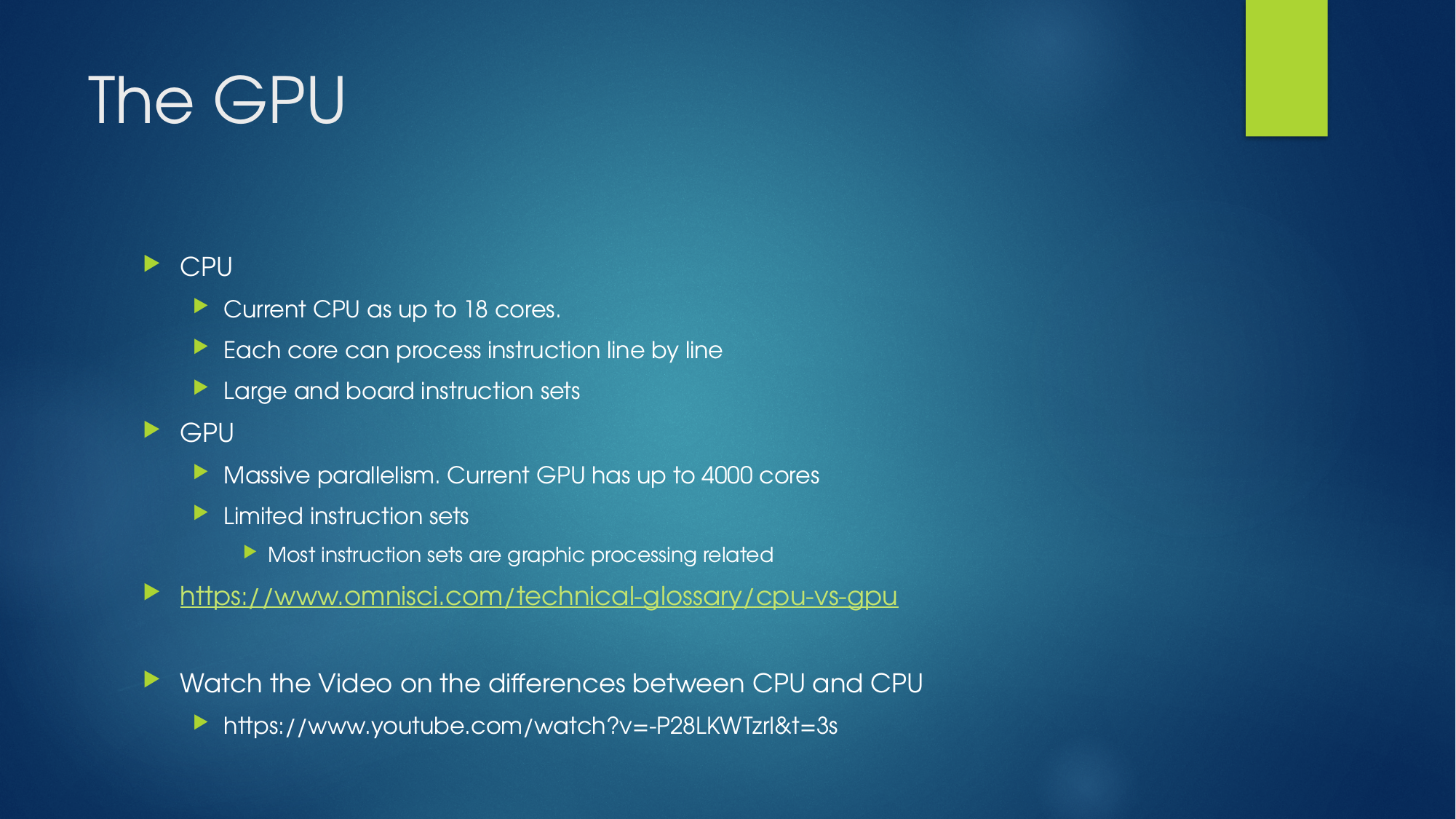

# The GPU
CPU
Current CPU as up to 18 cores.
Each core can process instruction line by line
Large and board instruction sets
GPU
Massive parallelism. Current GPU has up to 4000 cores
Limited instruction sets
Most instruction sets are graphic processing related
https://www.omnisci.com/technical-glossary/cpu-vs-gpu

Watch the Video on the differences between CPU and CPU
https://www.youtube.com/watch?v=-P28LKWTzrI&t=3s